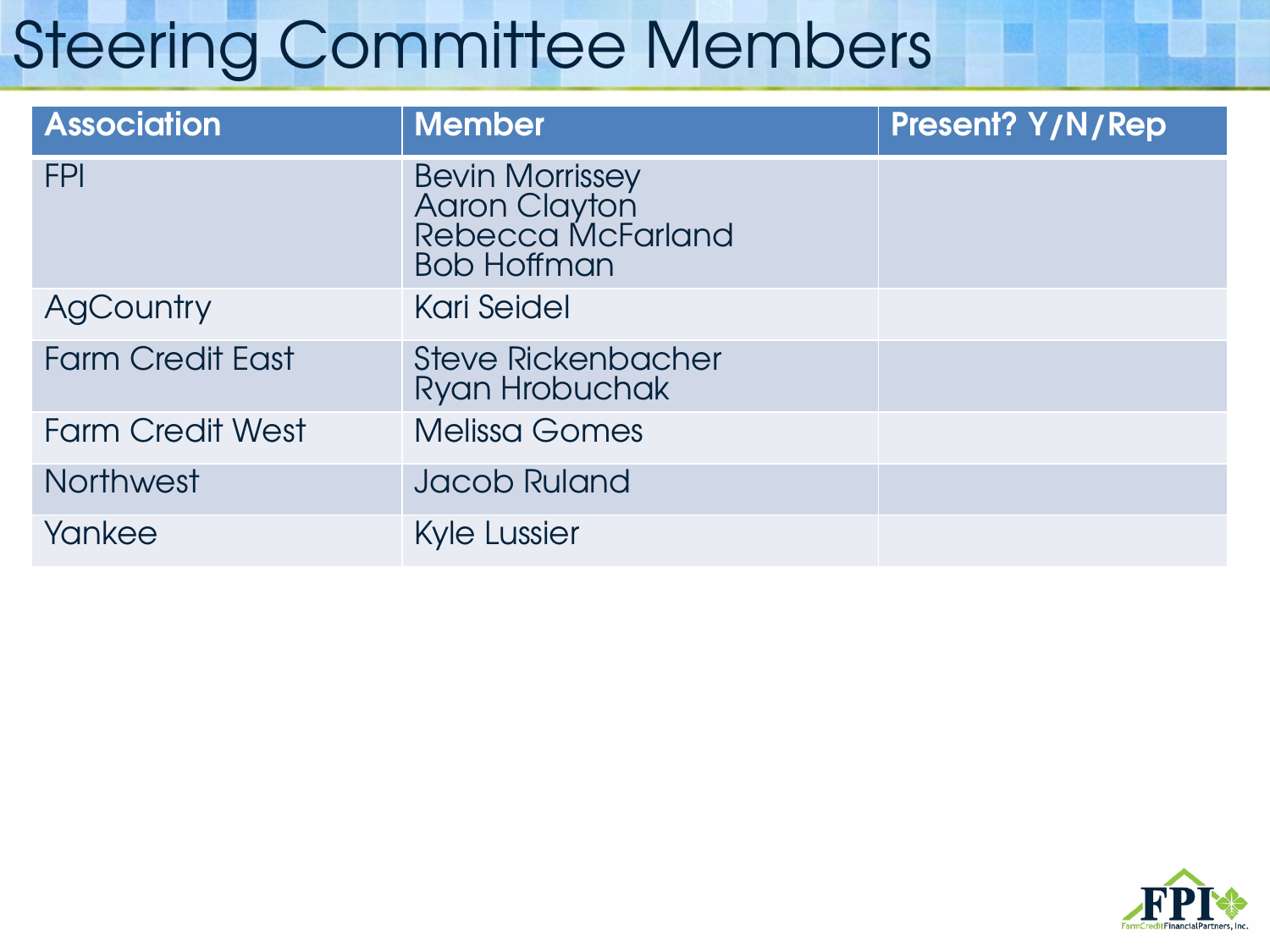

# Steering Committee Members
| Association | Member | Present? Y/N/Rep |
| --- | --- | --- |
| FPI | Bevin Morrissey Aaron Clayton Rebecca McFarland Bob Hoffman |  |
| AgCountry | Kari Seidel |  |
| Farm Credit East | Steve Rickenbacher Ryan Hrobuchak |  |
| Farm Credit West | Melissa Gomes |  |
| Northwest | Jacob Ruland |  |
| Yankee | Kyle Lussier |  |